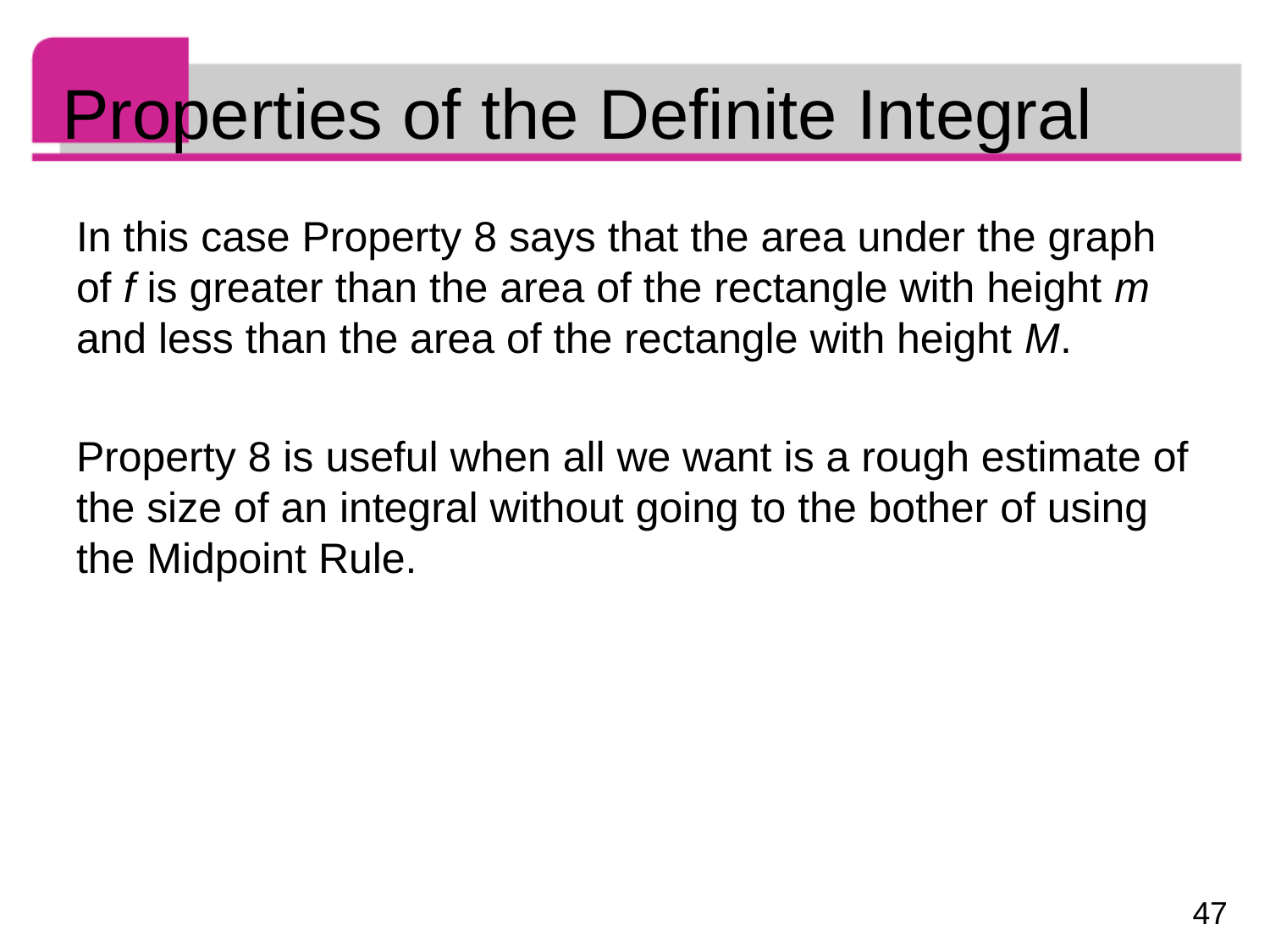

# Properties of the Definite Integral
In this case Property 8 says that the area under the graph of f is greater than the area of the rectangle with height m and less than the area of the rectangle with height M.

Property 8 is useful when all we want is a rough estimate of the size of an integral without going to the bother of using the Midpoint Rule.